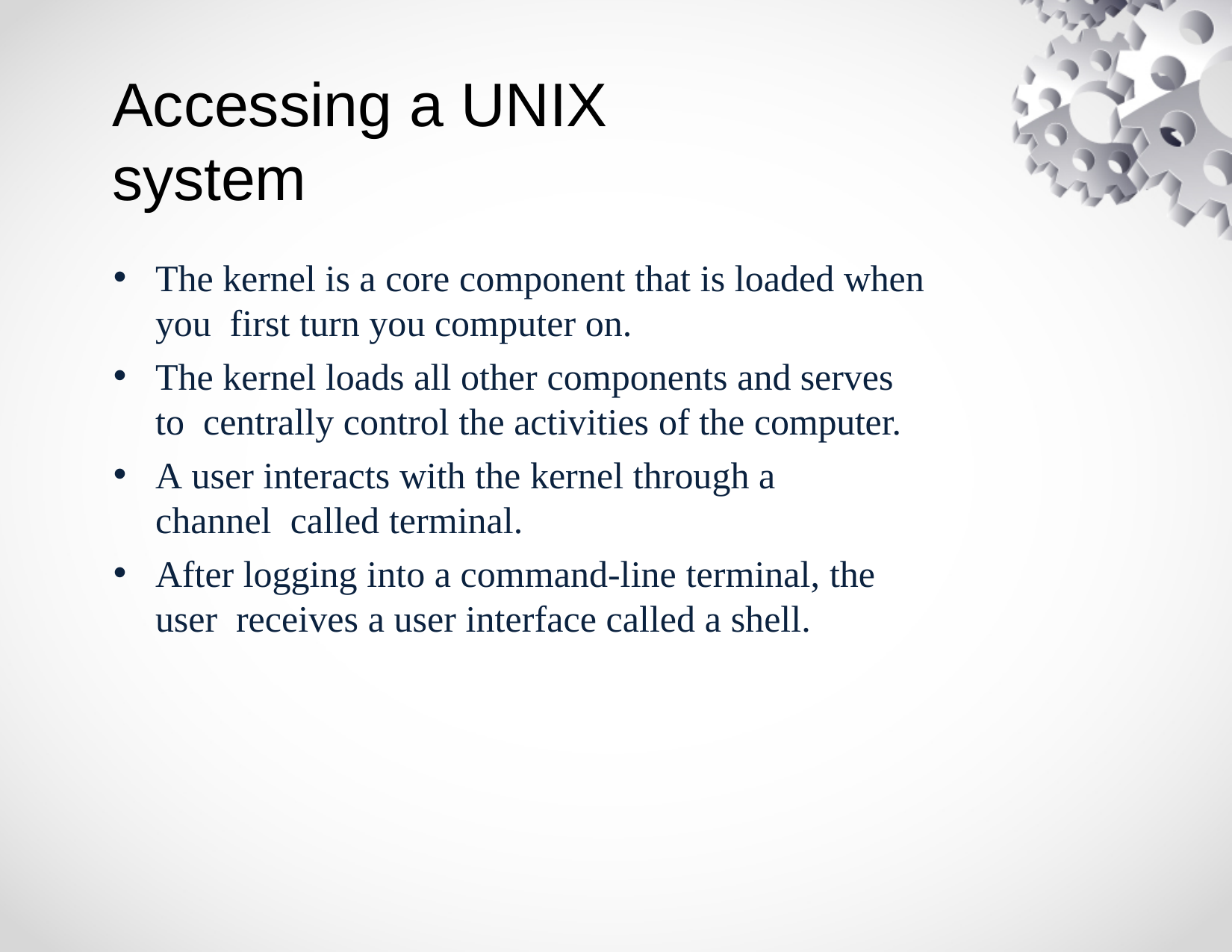

# Accessing a UNIX system
The kernel is a core component that is loaded when you  first turn you computer on.
The kernel loads all other components and serves to  centrally control the activities of the computer.
A user interacts with the kernel through a channel  called terminal.
After logging into a command-line terminal, the user  receives a user interface called a shell.